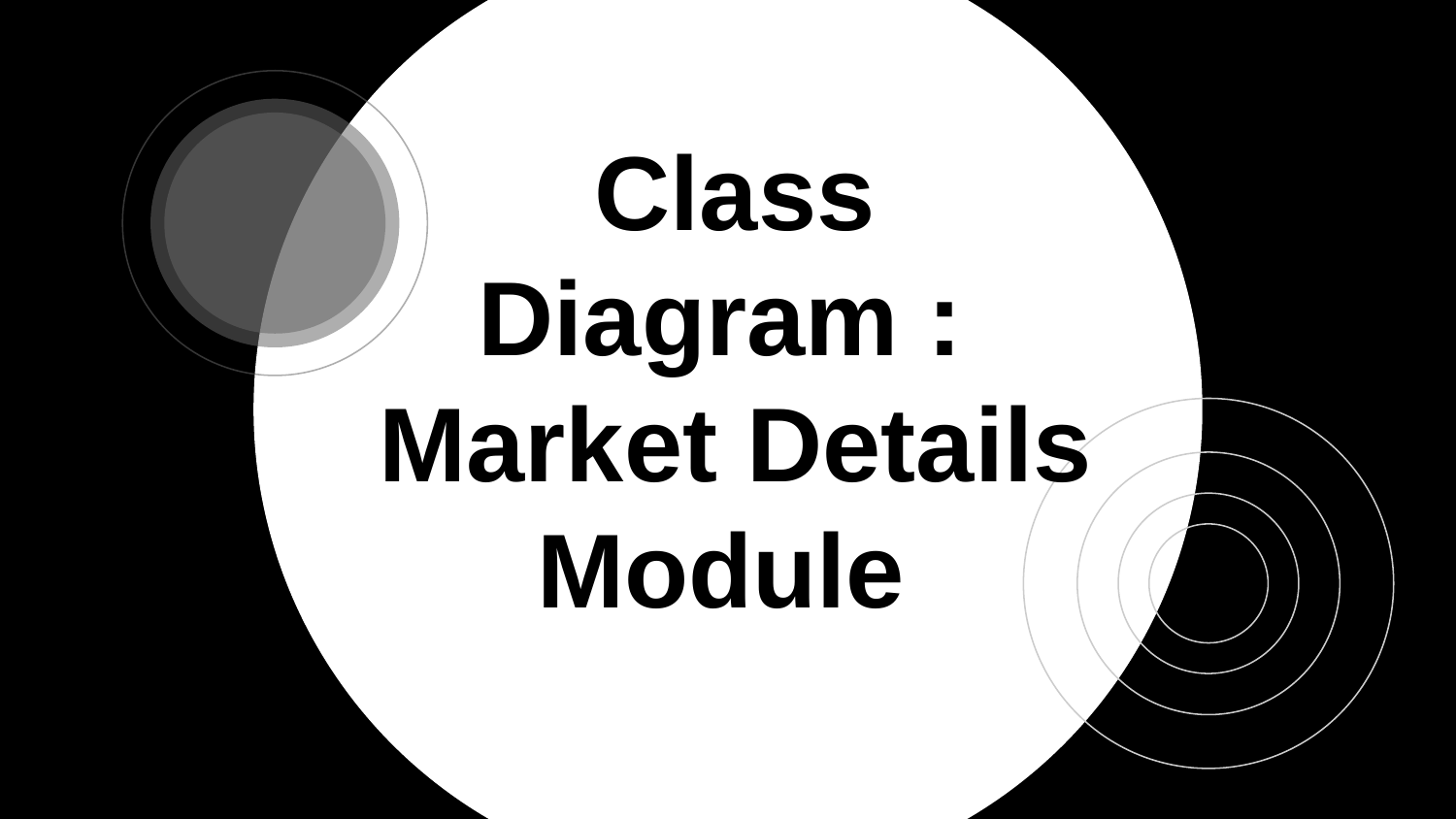

# Class Diagram : Market Details Module